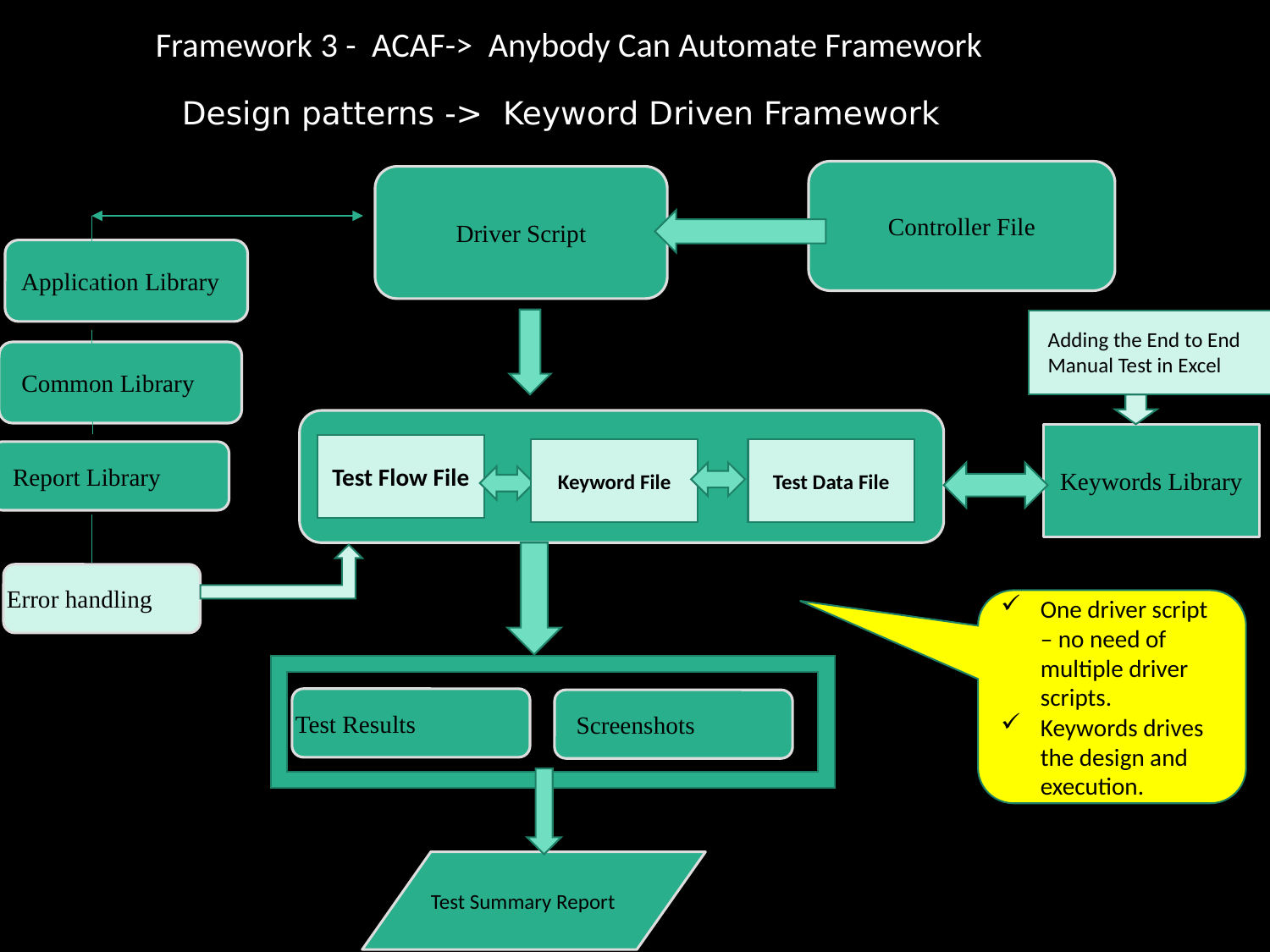

Framework 3 -  ACAF->  Anybody Can Automate Framework
Design patterns ->  Keyword Driven Framework
Controller File
Driver Script

  Application Library

Adding the End to End Manual Test in Excel

   Common Library

Keywords Library
Test Flow File
Keyword File
Test Data File
   Report Library

Error handling

One driver script – no need of multiple driver scripts.
Keywords drives the design and execution.

Test Results
   Screenshots

Test Summary Report